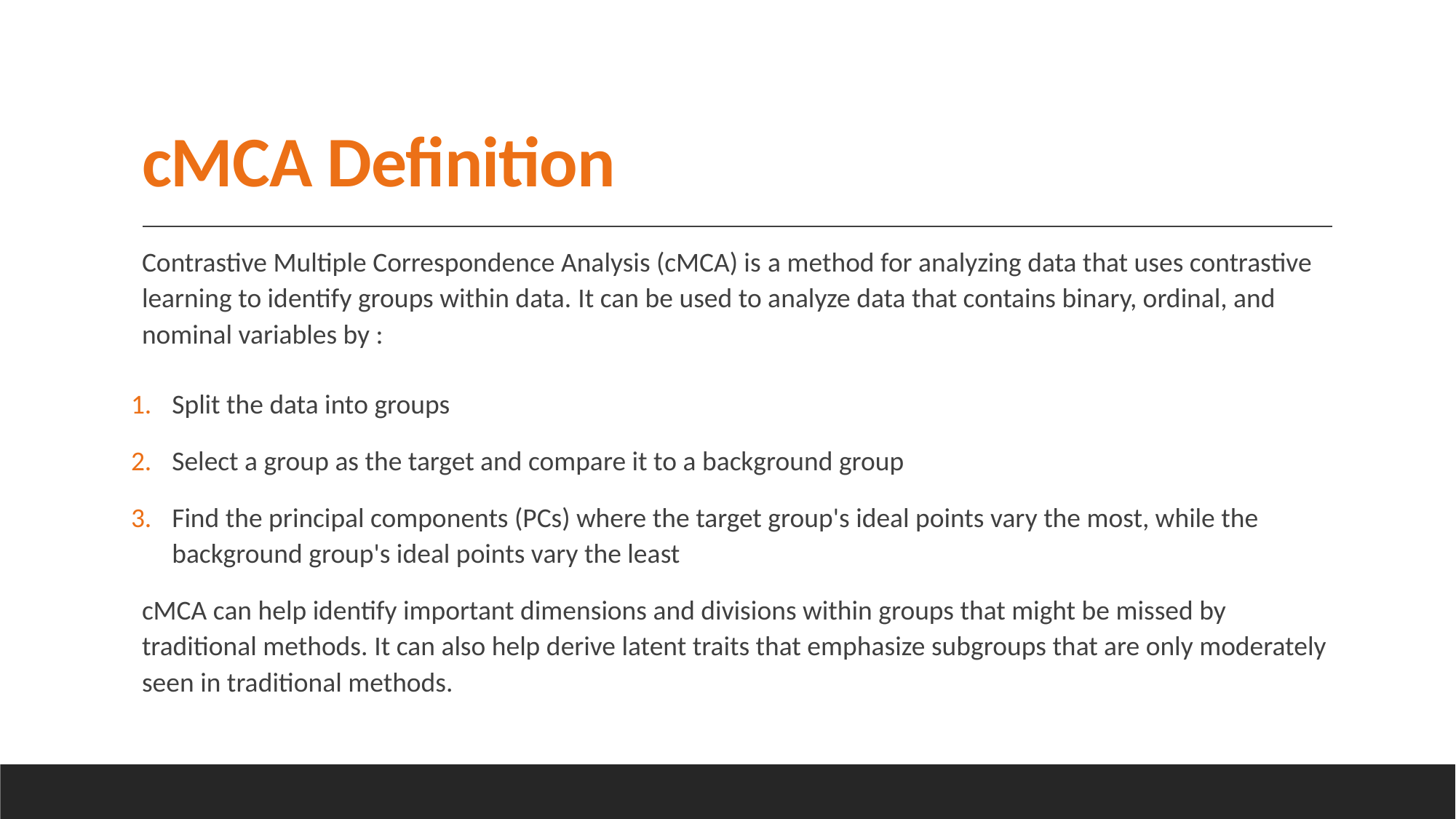

# cMCA Definition
Contrastive Multiple Correspondence Analysis (cMCA) is a method for analyzing data that uses contrastive learning to identify groups within data. It can be used to analyze data that contains binary, ordinal, and nominal variables by :
Split the data into groups
Select a group as the target and compare it to a background group
Find the principal components (PCs) where the target group's ideal points vary the most, while the background group's ideal points vary the least
cMCA can help identify important dimensions and divisions within groups that might be missed by traditional methods. It can also help derive latent traits that emphasize subgroups that are only moderately seen in traditional methods.